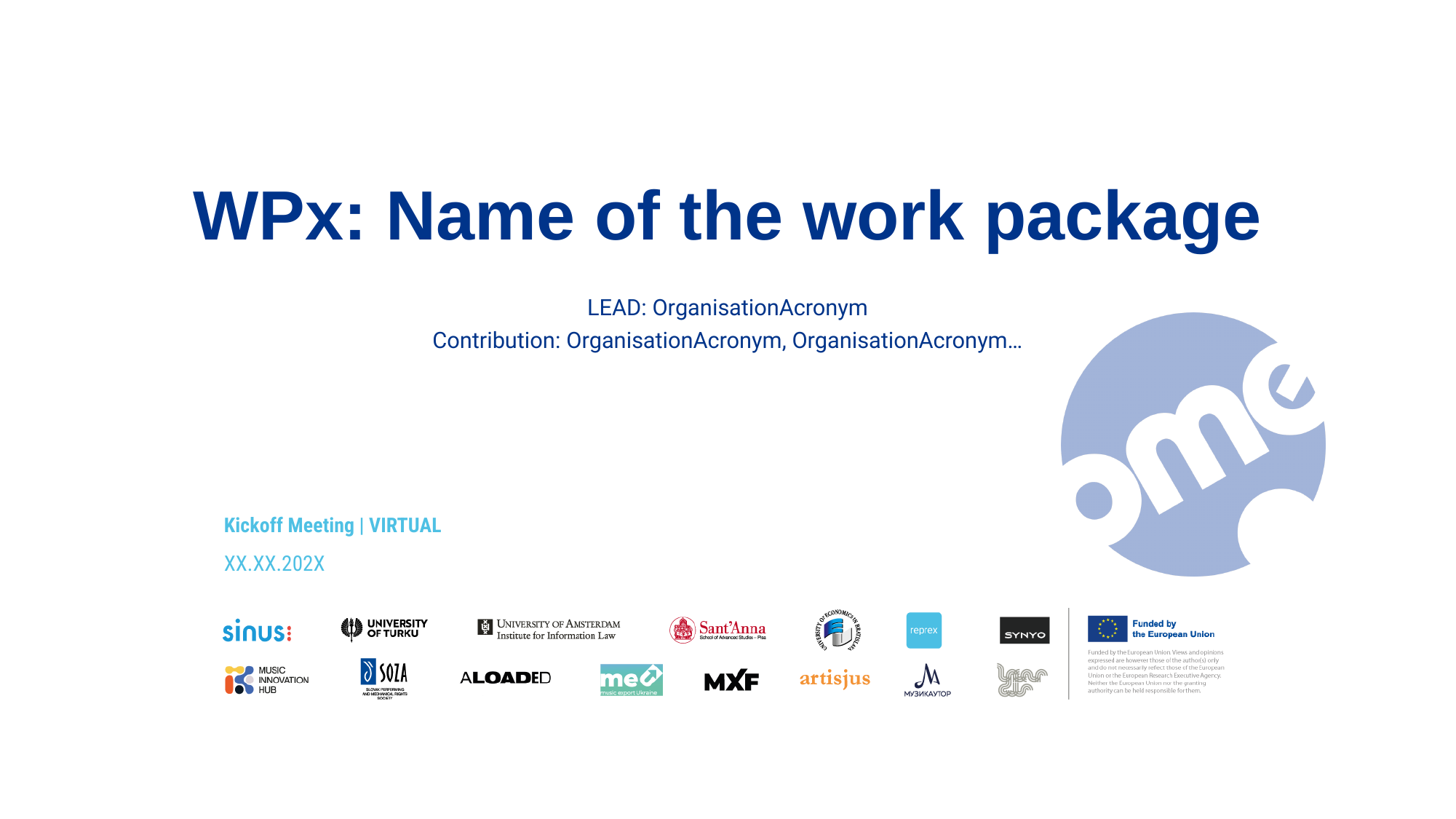

# WPx: Name of the work package
LEAD: OrganisationAcronym
Contribution: OrganisationAcronym, OrganisationAcronym…

Kickoff Meeting | VIRTUAL
XX.XX.202X